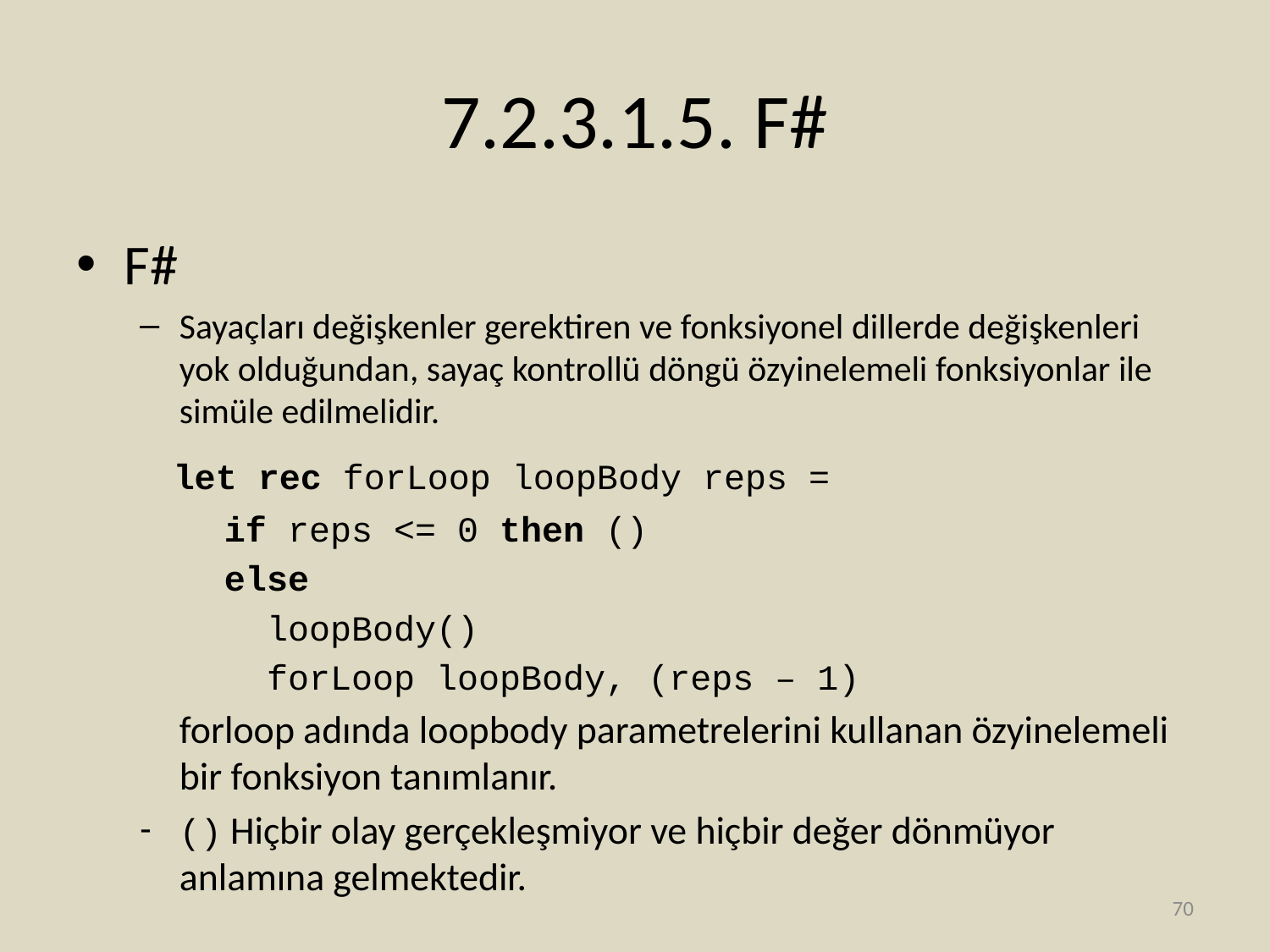

# 7.2.3.1.5. F#
F#
Sayaçları değişkenler gerektiren ve fonksiyonel dillerde değişkenleri yok olduğundan, sayaç kontrollü döngü özyinelemeli fonksiyonlar ile simüle edilmelidir.
   let rec forLoop loopBody reps =
    if reps <= 0 then ()
    else
      loopBody()
      forLoop loopBody, (reps – 1)
 	forloop adında loopbody parametrelerini kullanan özyinelemeli bir fonksiyon tanımlanır.
() Hiçbir olay gerçekleşmiyor ve hiçbir değer dönmüyor anlamına gelmektedir.

70